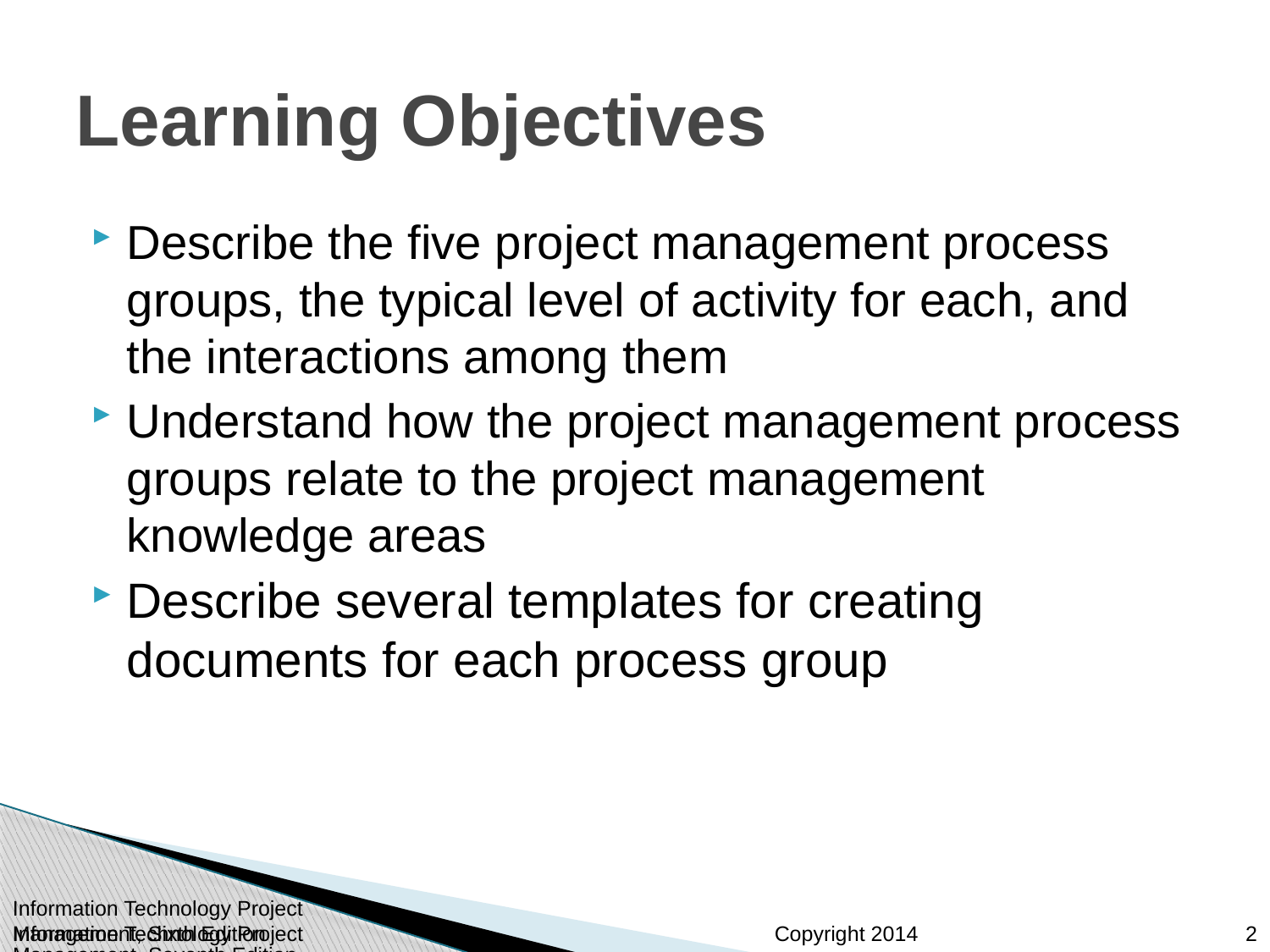

# Learning Objectives
Describe the five project management process groups, the typical level of activity for each, and the interactions among them
Understand how the project management process groups relate to the project management knowledge areas
Describe several templates for creating documents for each process group

Information Technology Project Management, Sixth Edition
Information Technology Project Management, Seventh Edition
2